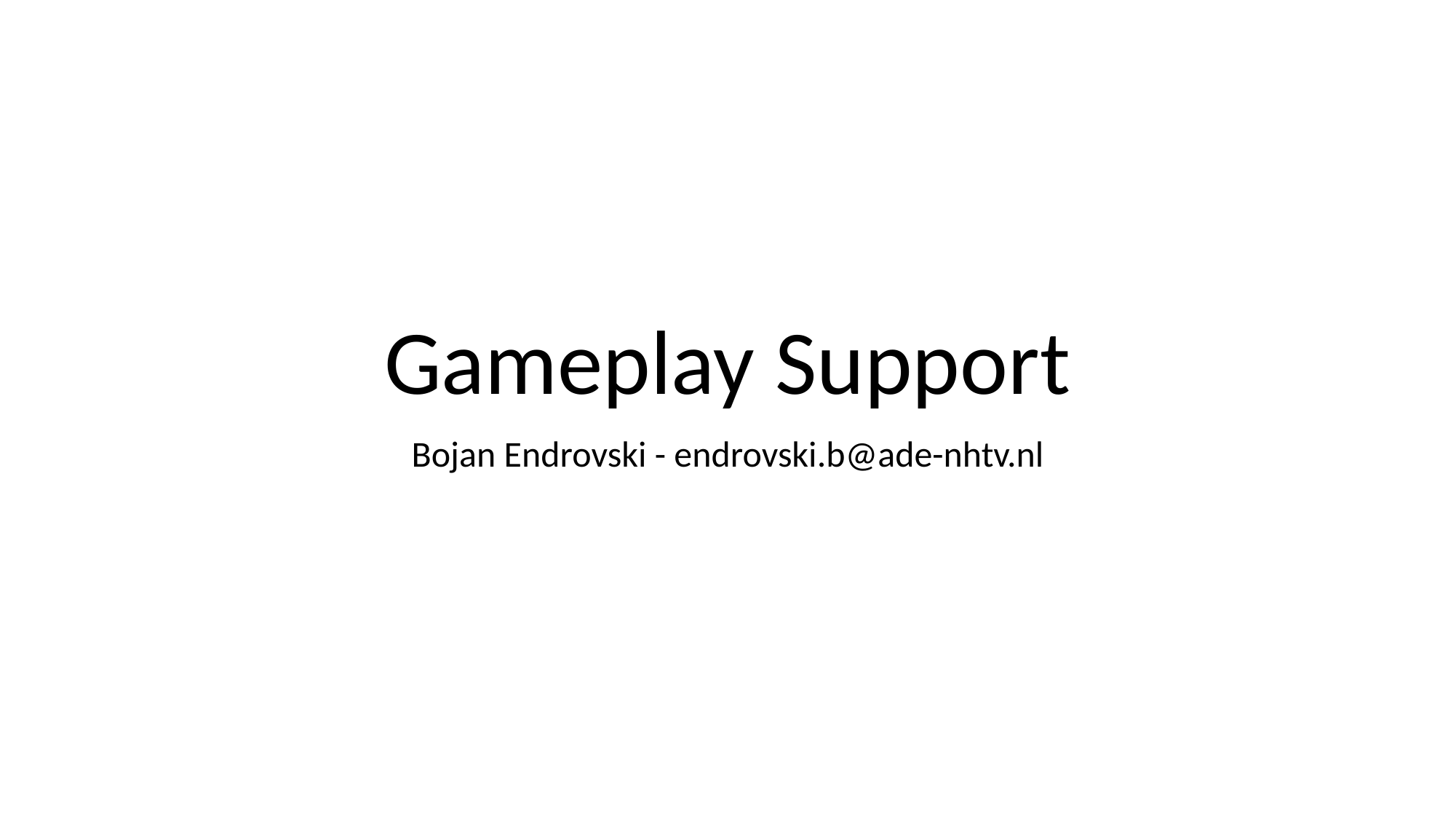

# Gameplay Support
Bojan Endrovski - endrovski.b@ade-nhtv.nl